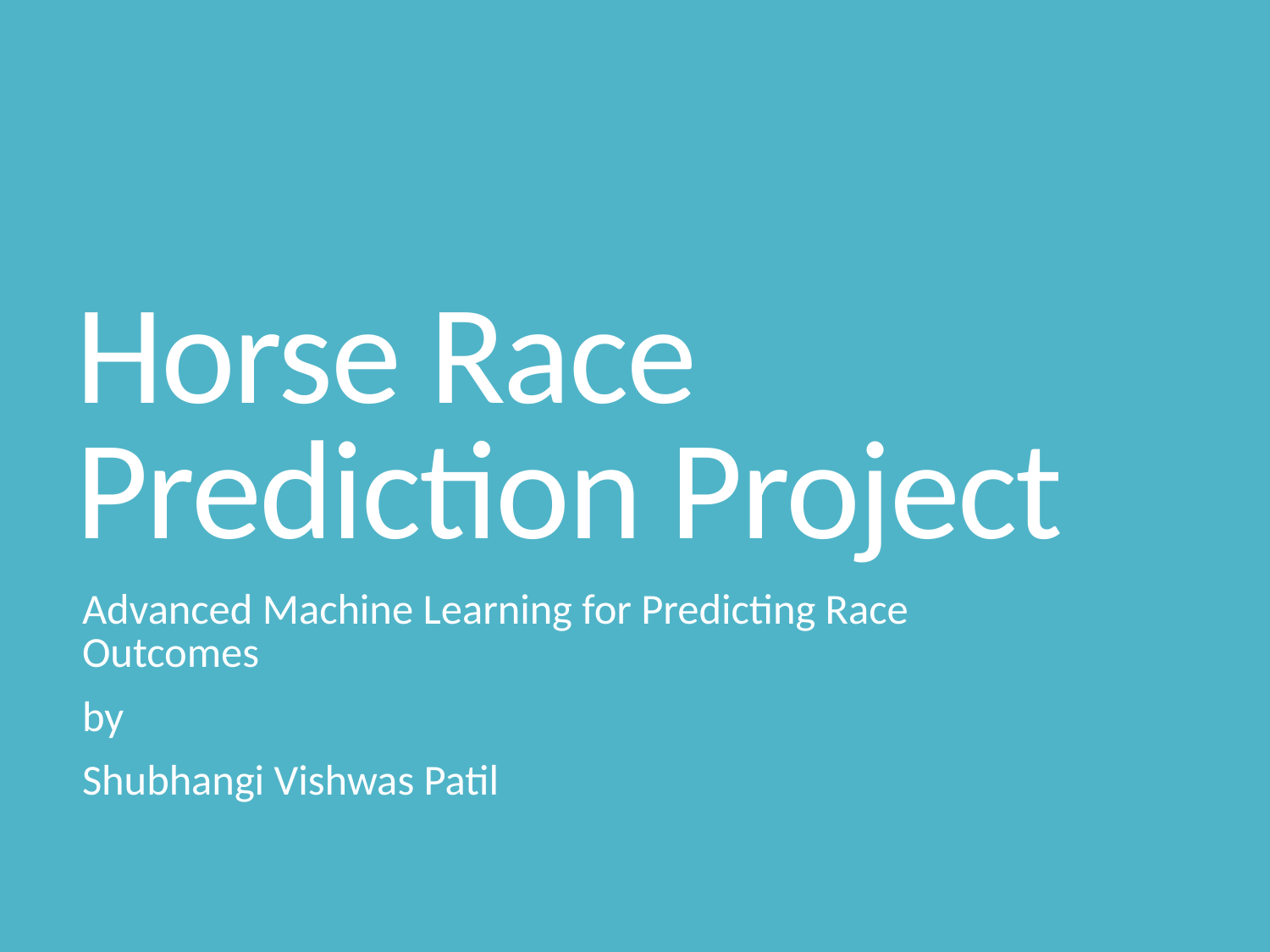

# Horse Race Prediction Project
Advanced Machine Learning for Predicting Race Outcomes
by
Shubhangi Vishwas Patil